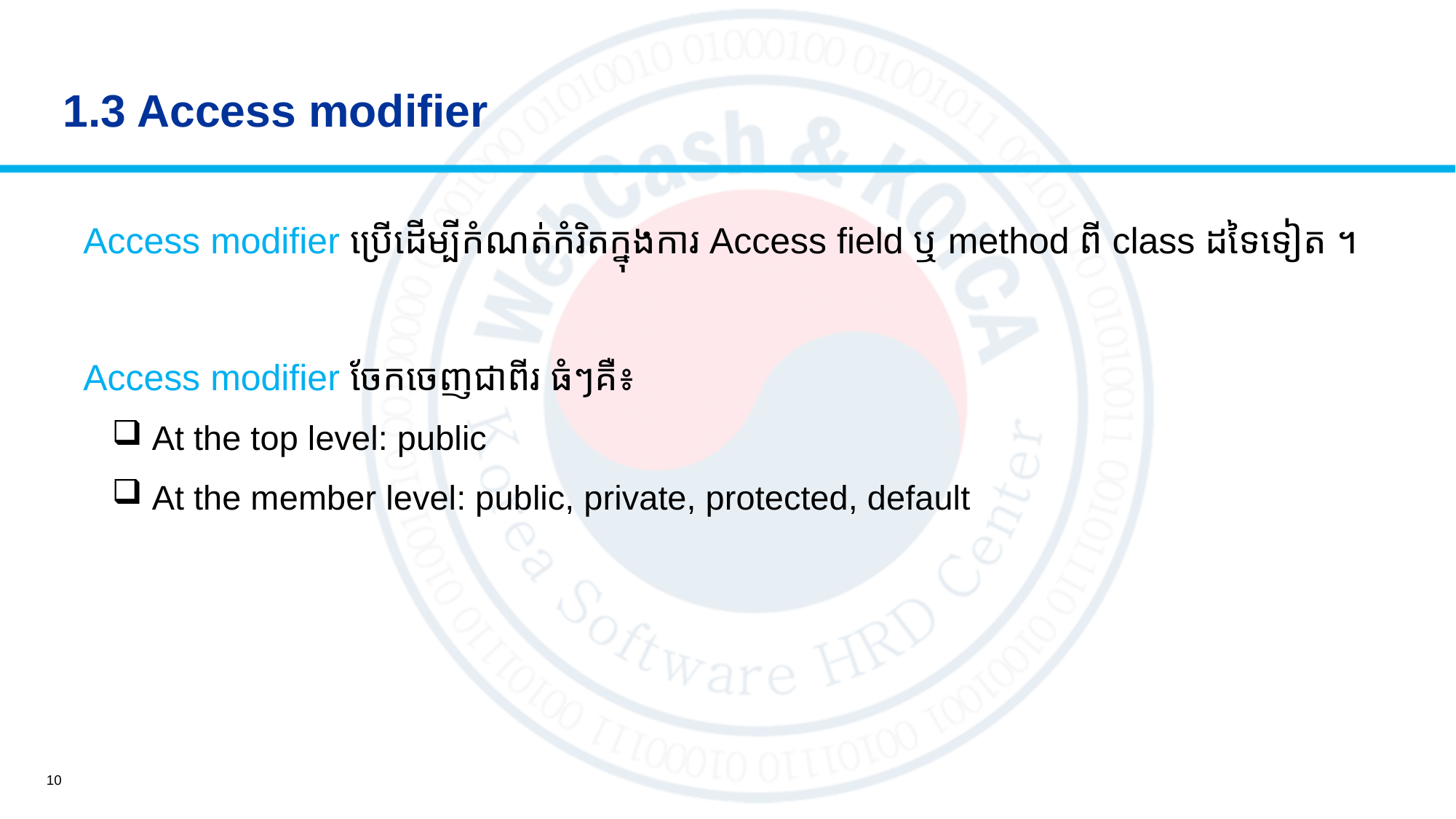

# 1.3 Access modifier
Access modifier ប្រើដើម្បីកំណត់កំរិតក្នុងការ Access field ឬ method ពី class ដទៃទៀត ។

Access modifier ចែកចេញជាពីរ ធំៗគឺ៖
 At the top level: public
 At the member level: public, private, protected, default
10